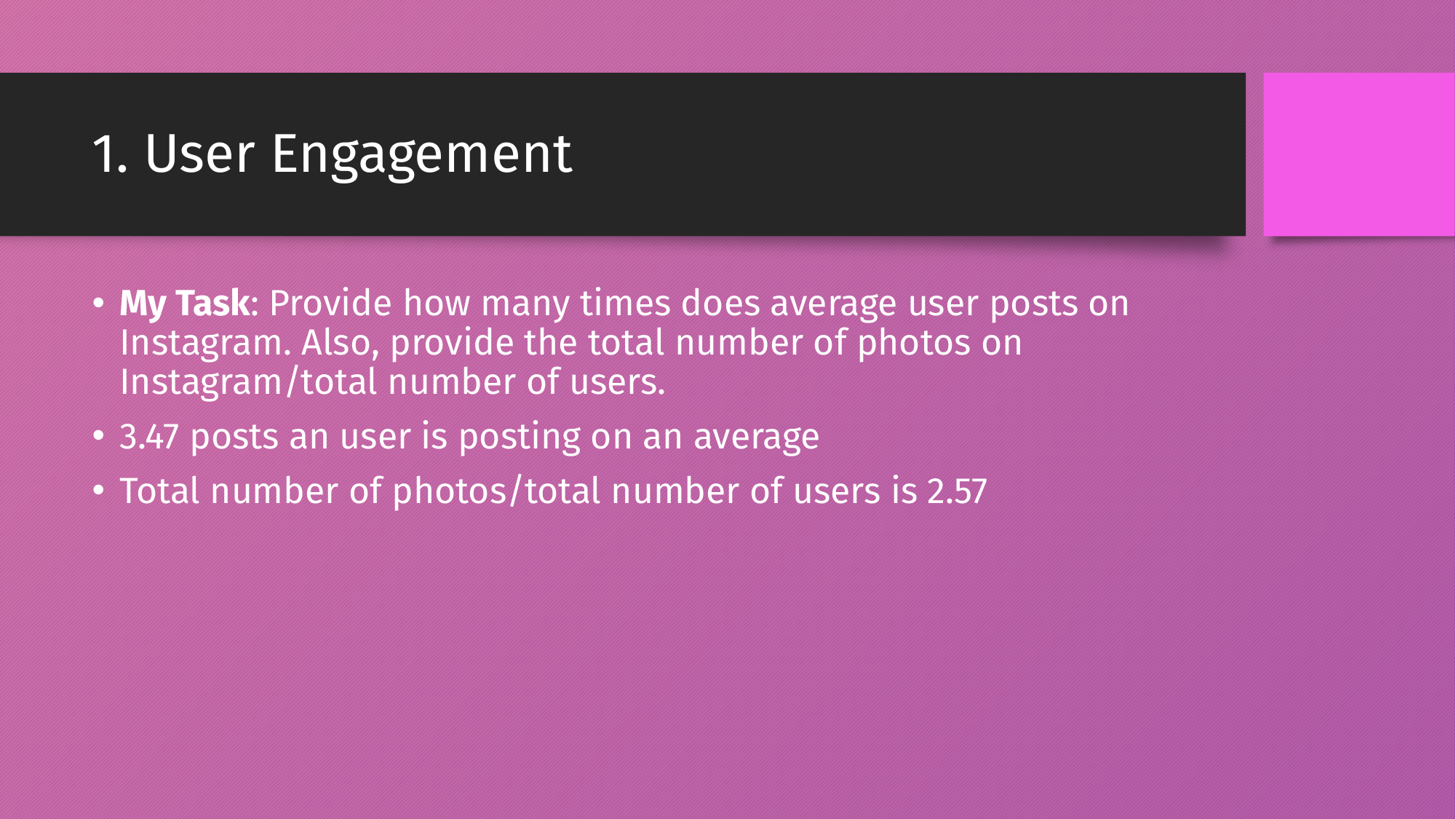

# 1. User Engagement
My Task: Provide how many times does average user posts on Instagram. Also, provide the total number of photos on Instagram/total number of users.
3.47 posts an user is posting on an average
Total number of photos/total number of users is 2.57